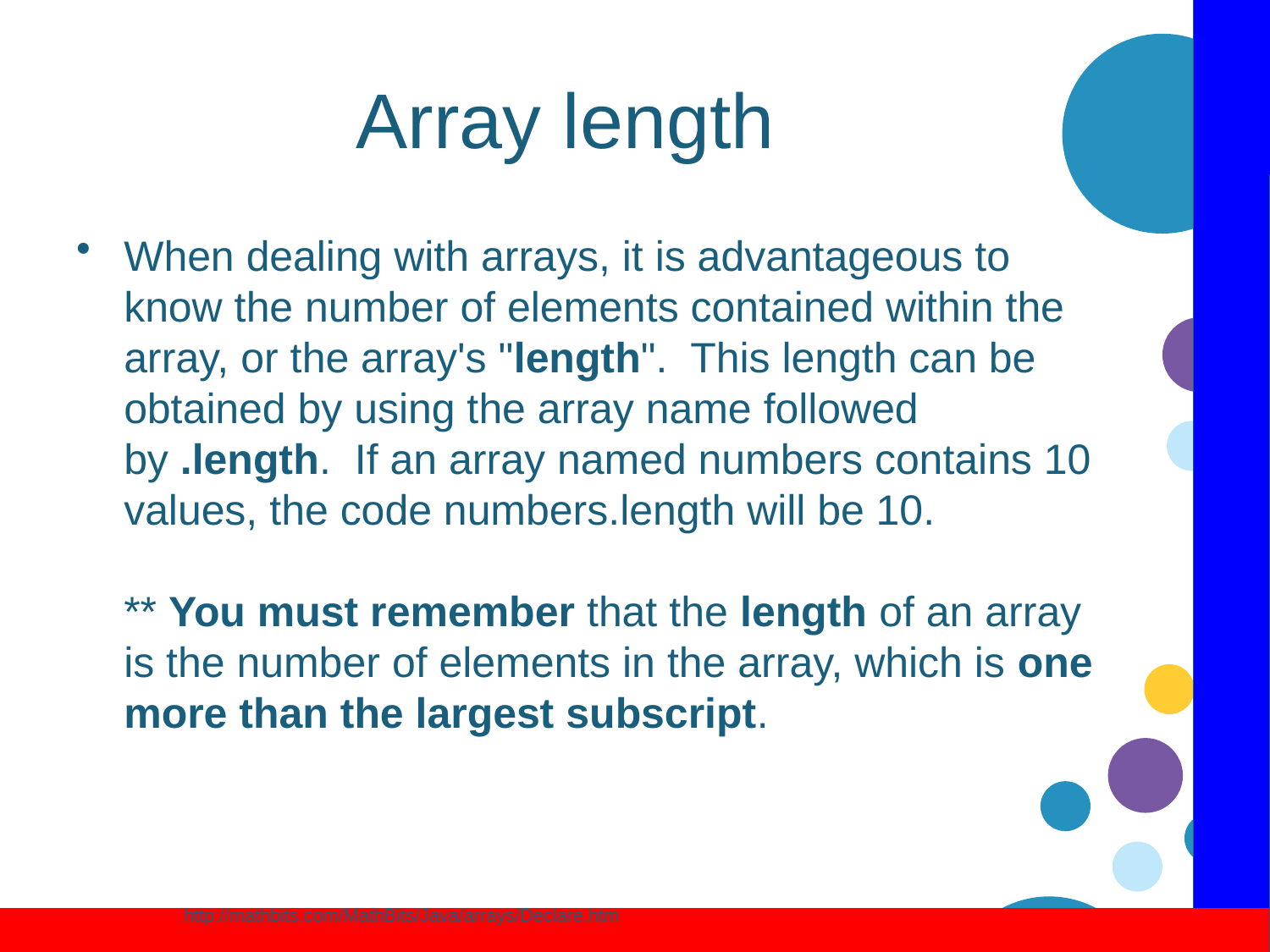

# Array length
When dealing with arrays, it is advantageous to know the number of elements contained within the array, or the array's "length".  This length can be obtained by using the array name followed by .length.  If an array named numbers contains 10 values, the code numbers.length will be 10. 
** You must remember that the length of an array is the number of elements in the array, which is one more than the largest subscript.
http://mathbits.com/MathBits/Java/arrays/Declare.htm